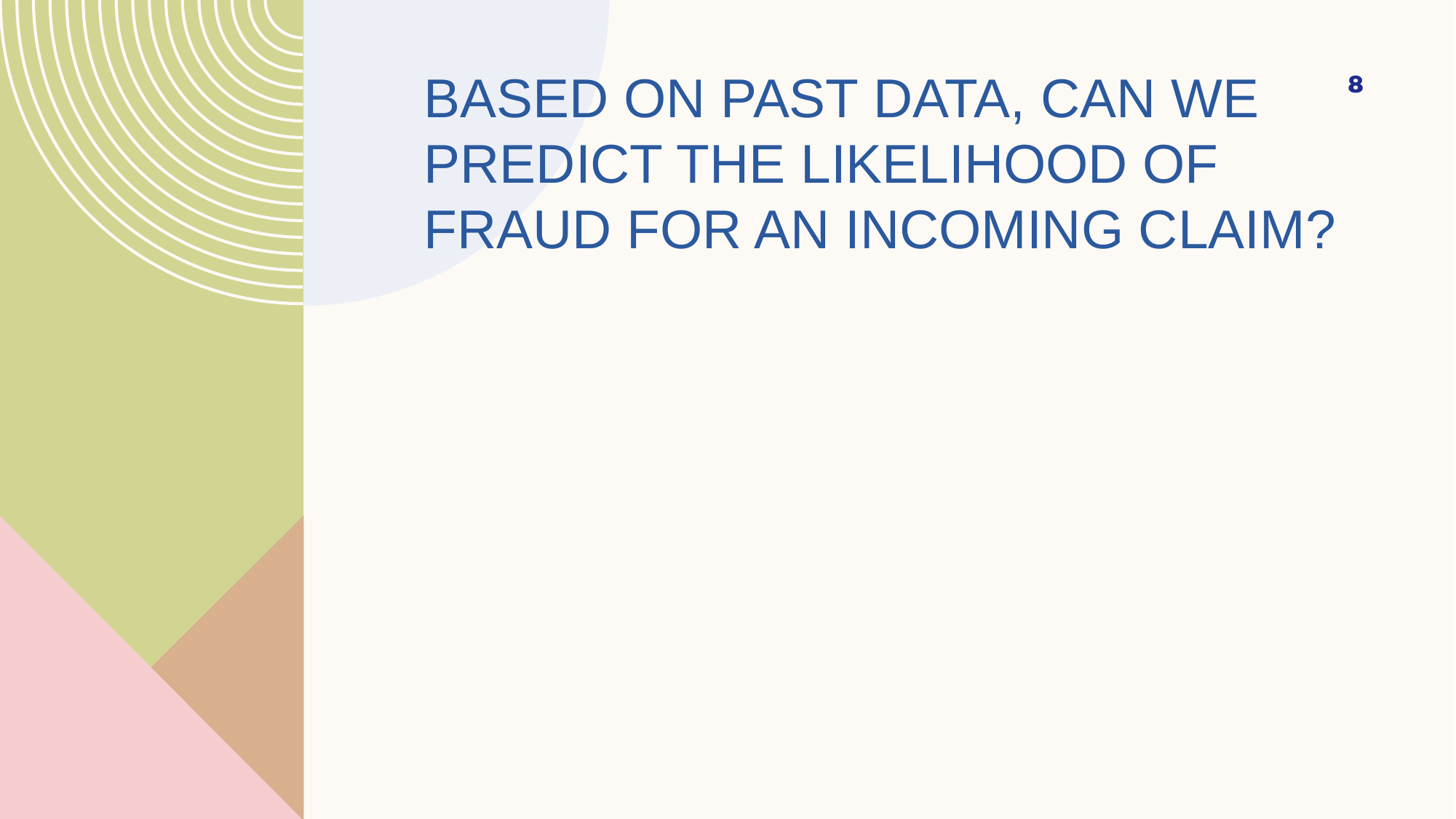

# Based on past data, can we predict the likelihood of fraud for an incoming claim?
8